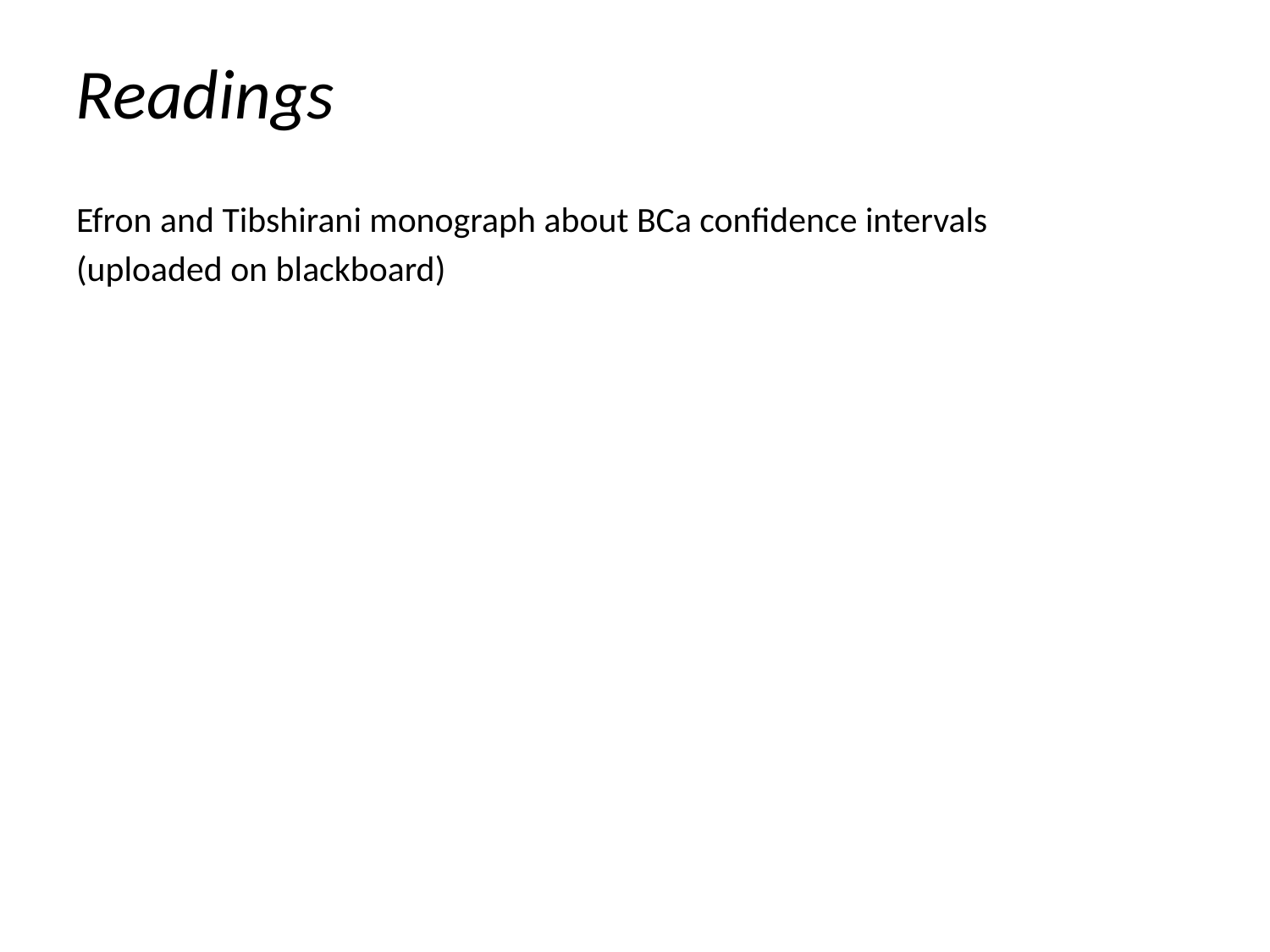

Readings
Efron and Tibshirani monograph about BCa confidence intervals
(uploaded on blackboard)